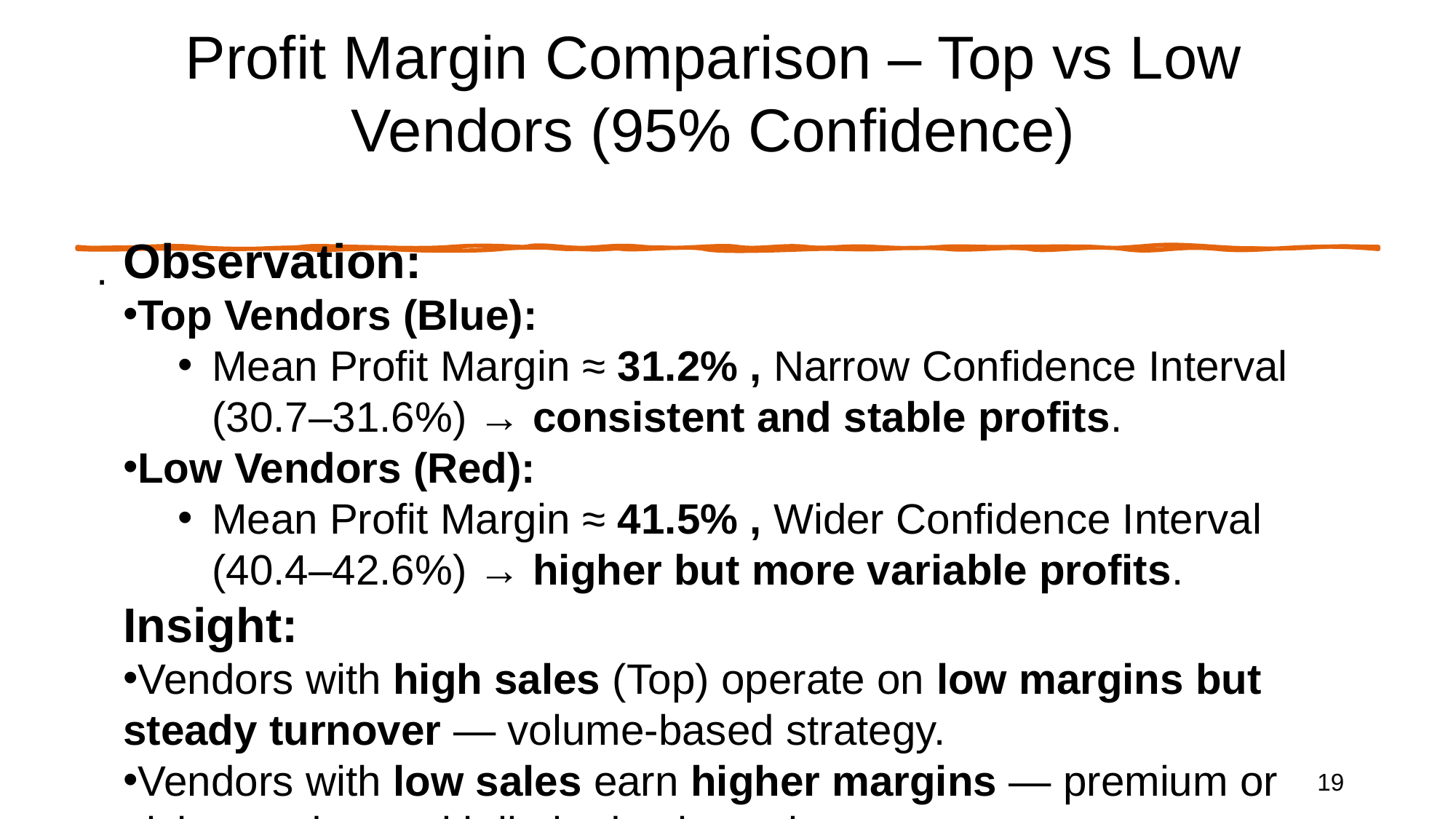

# Profit Margin Comparison – Top vs Low Vendors (95% Confidence)

.
Observation:
Top Vendors (Blue):
Mean Profit Margin ≈ 31.2% , Narrow Confidence Interval (30.7–31.6%) → consistent and stable profits.
Low Vendors (Red):
Mean Profit Margin ≈ 41.5% , Wider Confidence Interval (40.4–42.6%) → higher but more variable profits.
Insight:
Vendors with high sales (Top) operate on low margins but steady turnover — volume-based strategy.
Vendors with low sales earn higher margins — premium or niche products with limited sales volume.
19